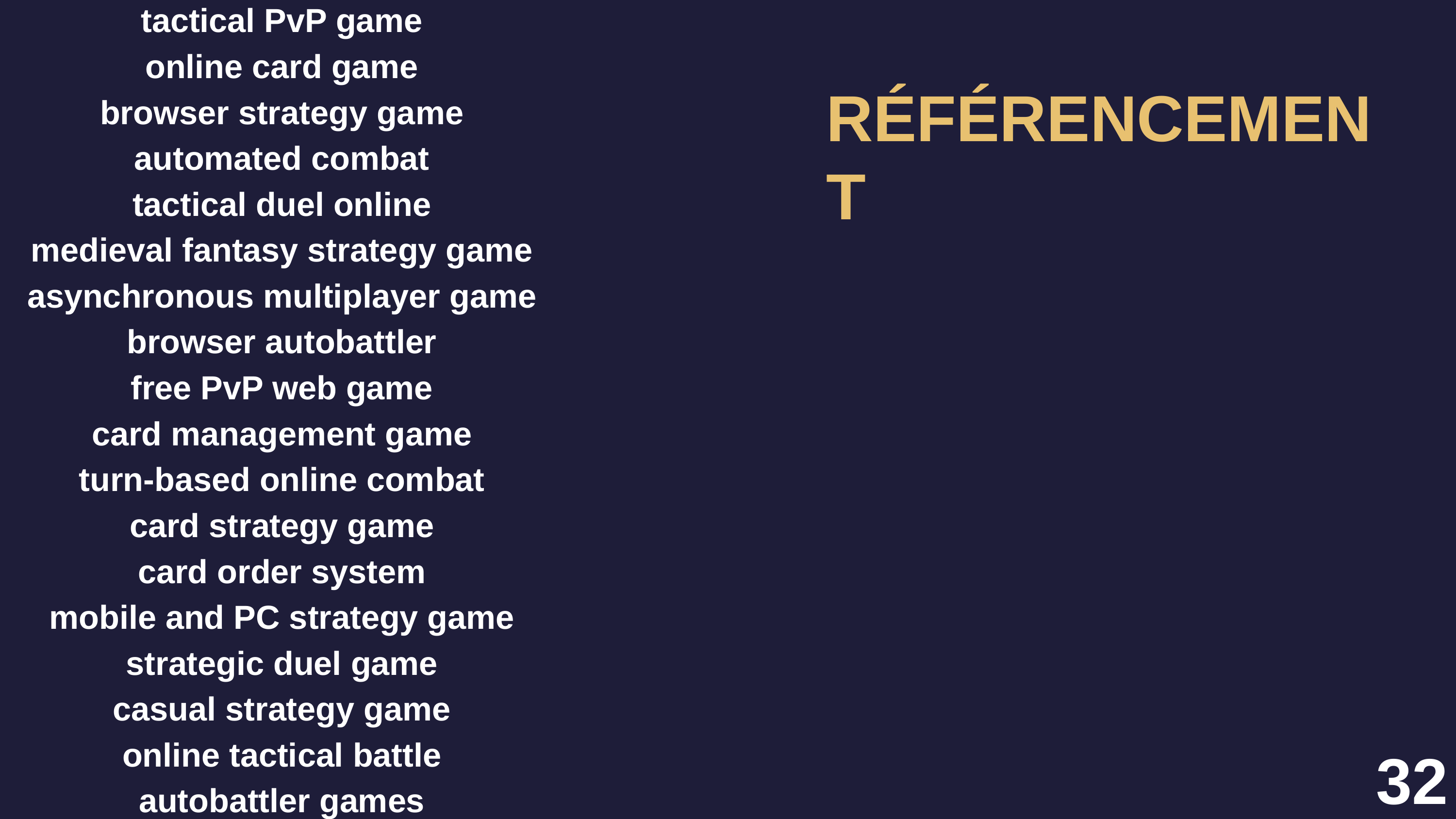

tactical PvP game
online card game
browser strategy game
automated combat
tactical duel online
medieval fantasy strategy game
asynchronous multiplayer game
browser autobattler
free PvP web game
card management game
turn-based online combat
card strategy game
card order system
mobile and PC strategy game
strategic duel game
casual strategy game
online tactical battle
autobattler games
RÉFÉRENCEMENT
32